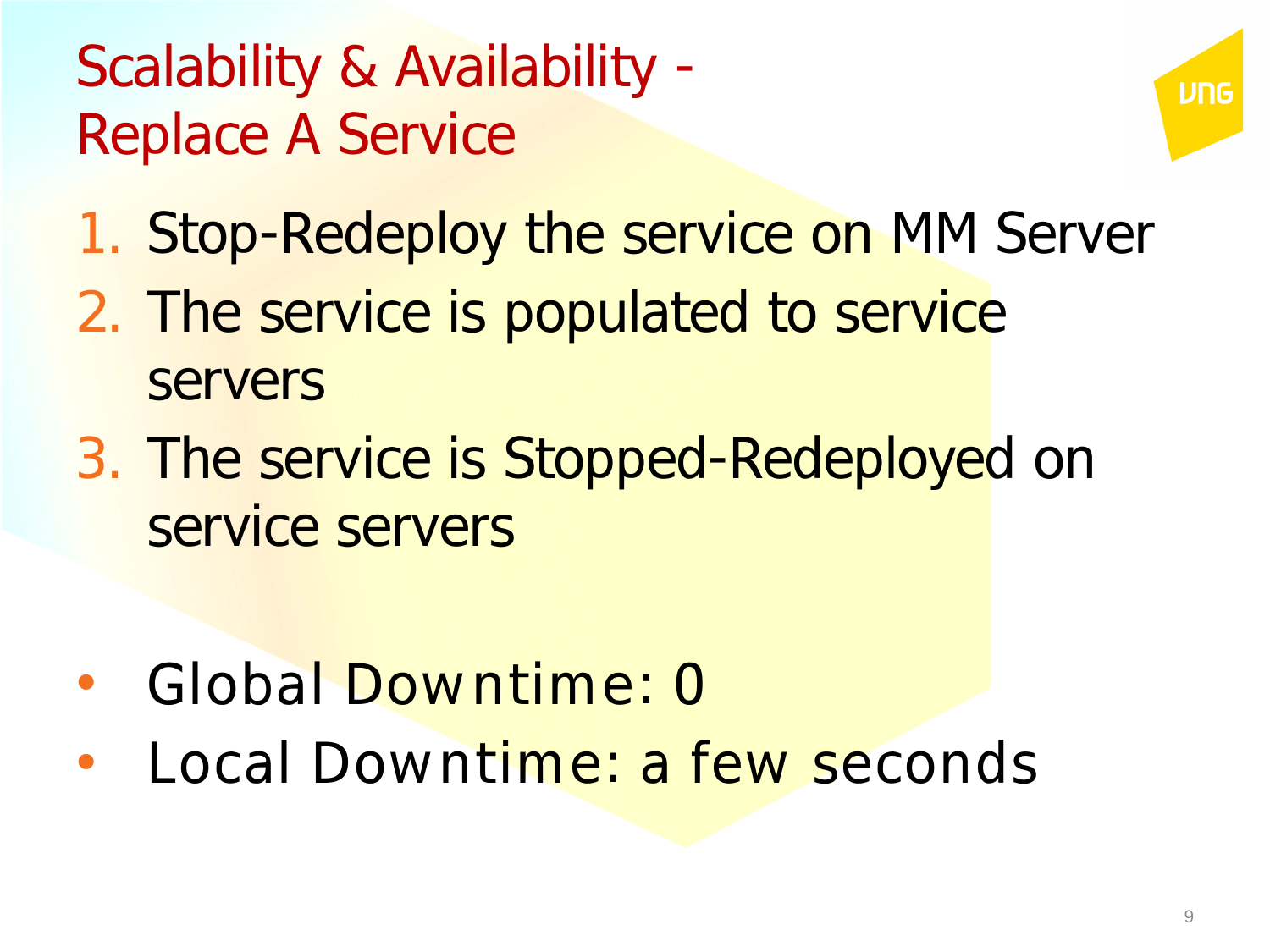

# Scalability & Availability - Replace A Service
Stop-Redeploy the service on MM Server
The service is populated to service servers
The service is Stopped-Redeployed on service servers

Global Downtime: 0
Local Downtime: a few seconds
9